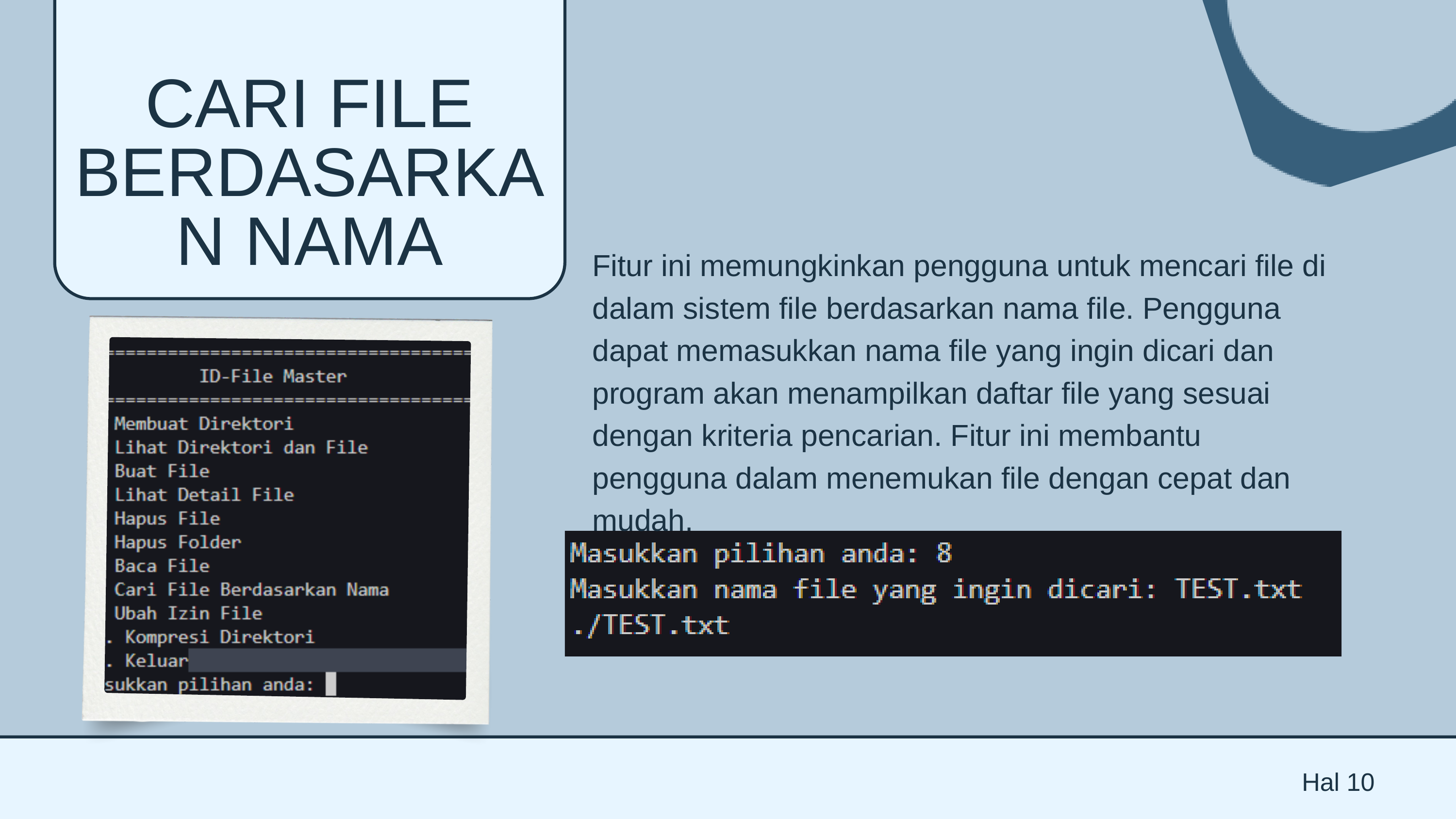

CARI FILE BERDASARKAN NAMA
Fitur ini memungkinkan pengguna untuk mencari file di dalam sistem file berdasarkan nama file. Pengguna dapat memasukkan nama file yang ingin dicari dan program akan menampilkan daftar file yang sesuai dengan kriteria pencarian. Fitur ini membantu pengguna dalam menemukan file dengan cepat dan mudah.

Hal 10